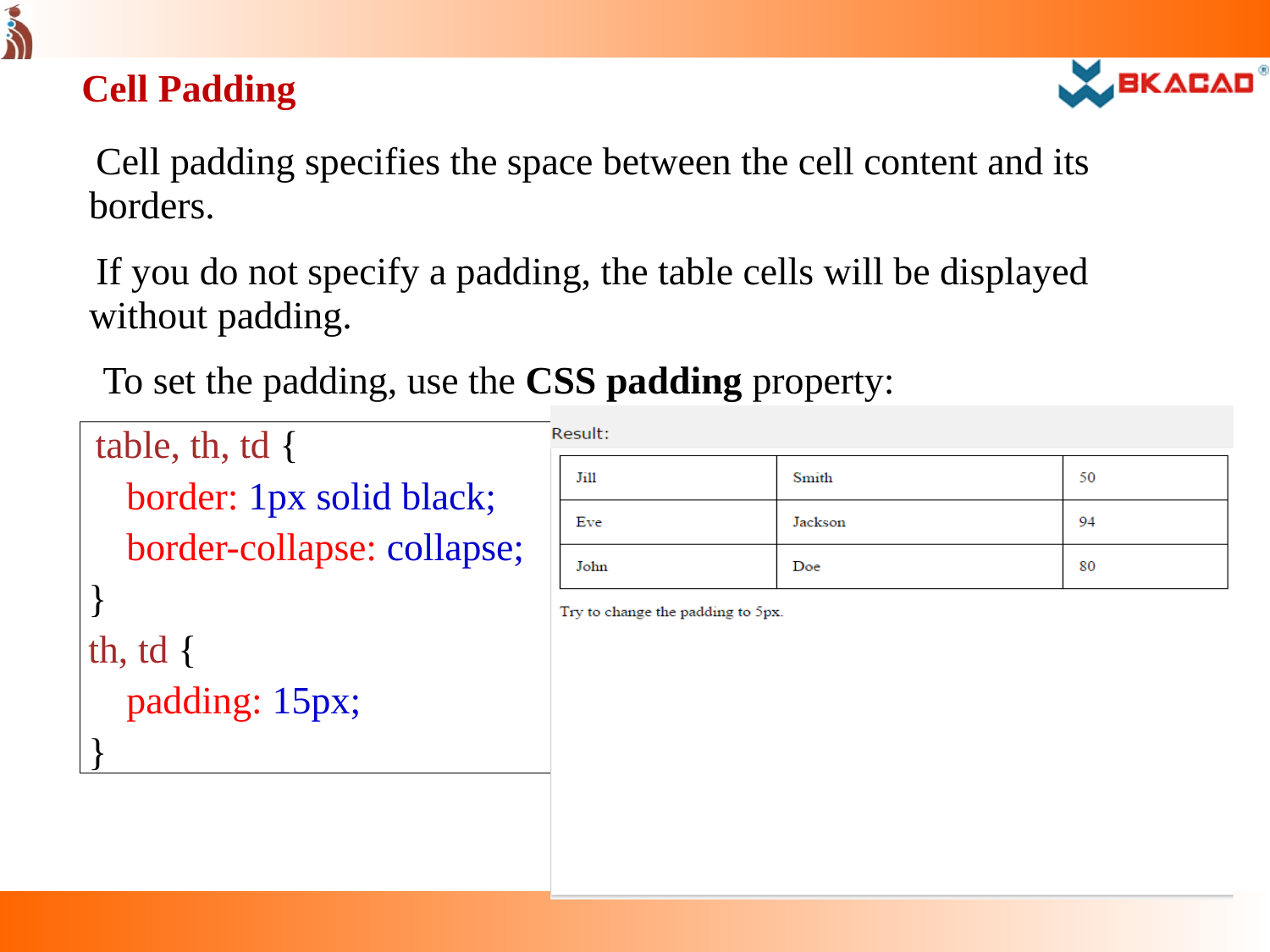

Cell Padding
Cell padding specifies the space between the cell content and its  borders.
If you do not specify a padding, the table cells will be displayed  without padding.
To set the padding, use the CSS padding property:

table, th, td {
border: 1px solid black;  border-collapse: collapse;
}
th, td {
padding: 15px;
}
6